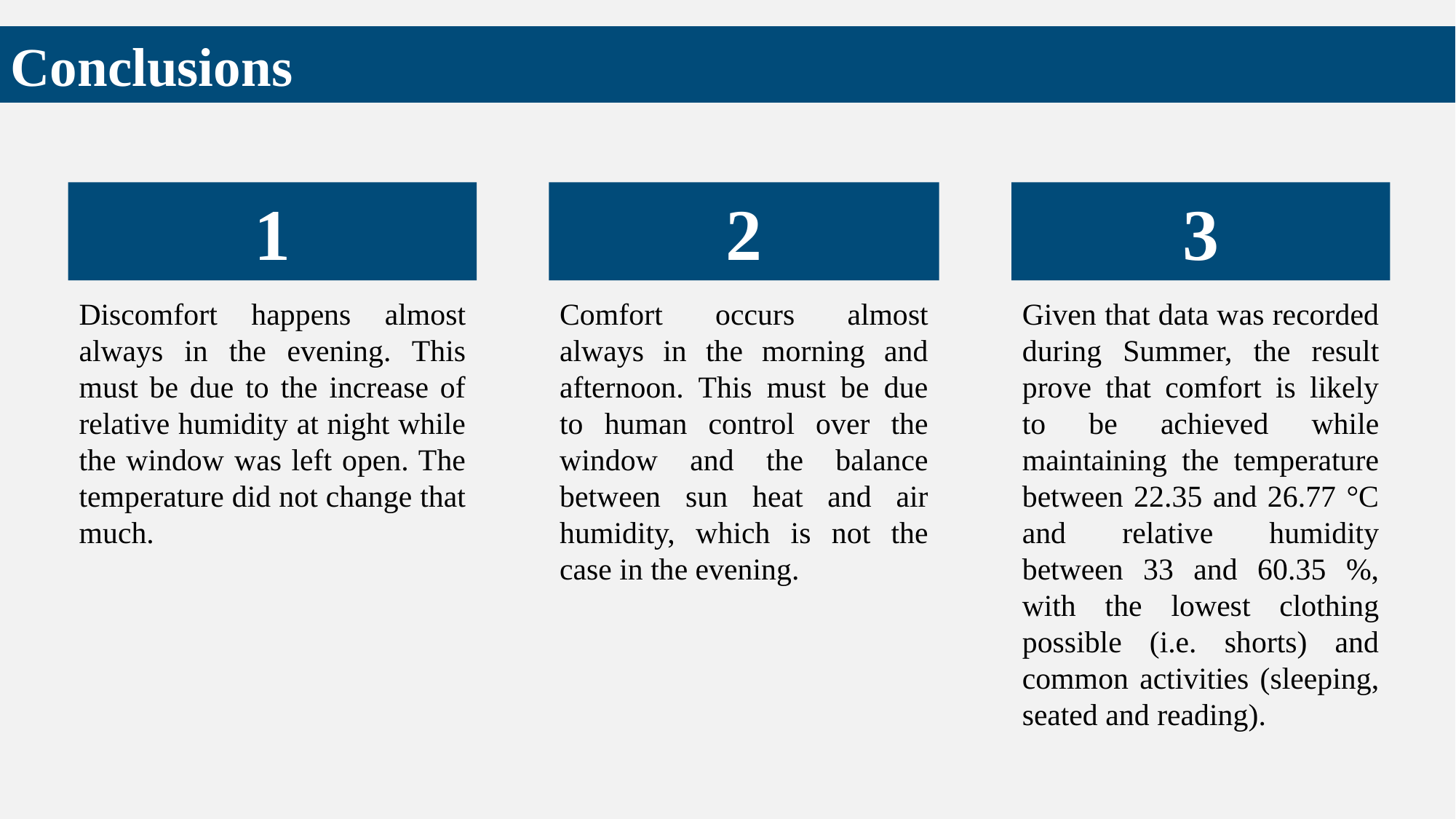

Conclusions
3
2
1
Discomfort happens almost always in the evening. This must be due to the increase of relative humidity at night while the window was left open. The temperature did not change that much.
Comfort occurs almost always in the morning and afternoon. This must be due to human control over the window and the balance between sun heat and air humidity, which is not the case in the evening.
Given that data was recorded during Summer, the result prove that comfort is likely to be achieved while maintaining the temperature between 22.35 and 26.77 °C and relative humidity between 33 and 60.35 %, with the lowest clothing possible (i.e. shorts) and common activities (sleeping, seated and reading).